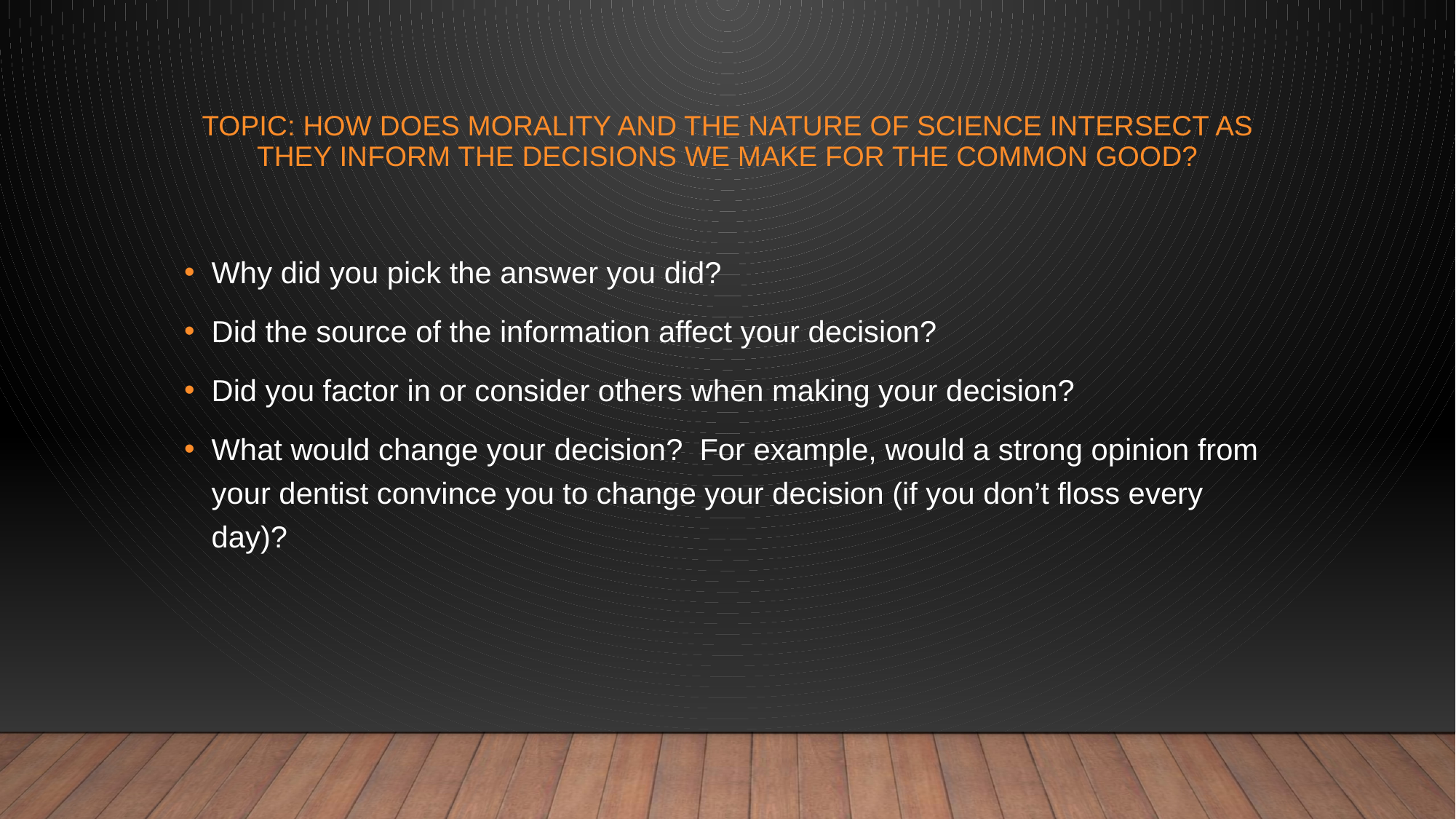

# TOPIC: How does morality and the nature of science intersect as they inform the decisions we make for the common good?
Why did you pick the answer you did?
Did the source of the information affect your decision?
Did you factor in or consider others when making your decision?
What would change your decision?  For example, would a strong opinion from your dentist convince you to change your decision (if you don’t floss every day)?